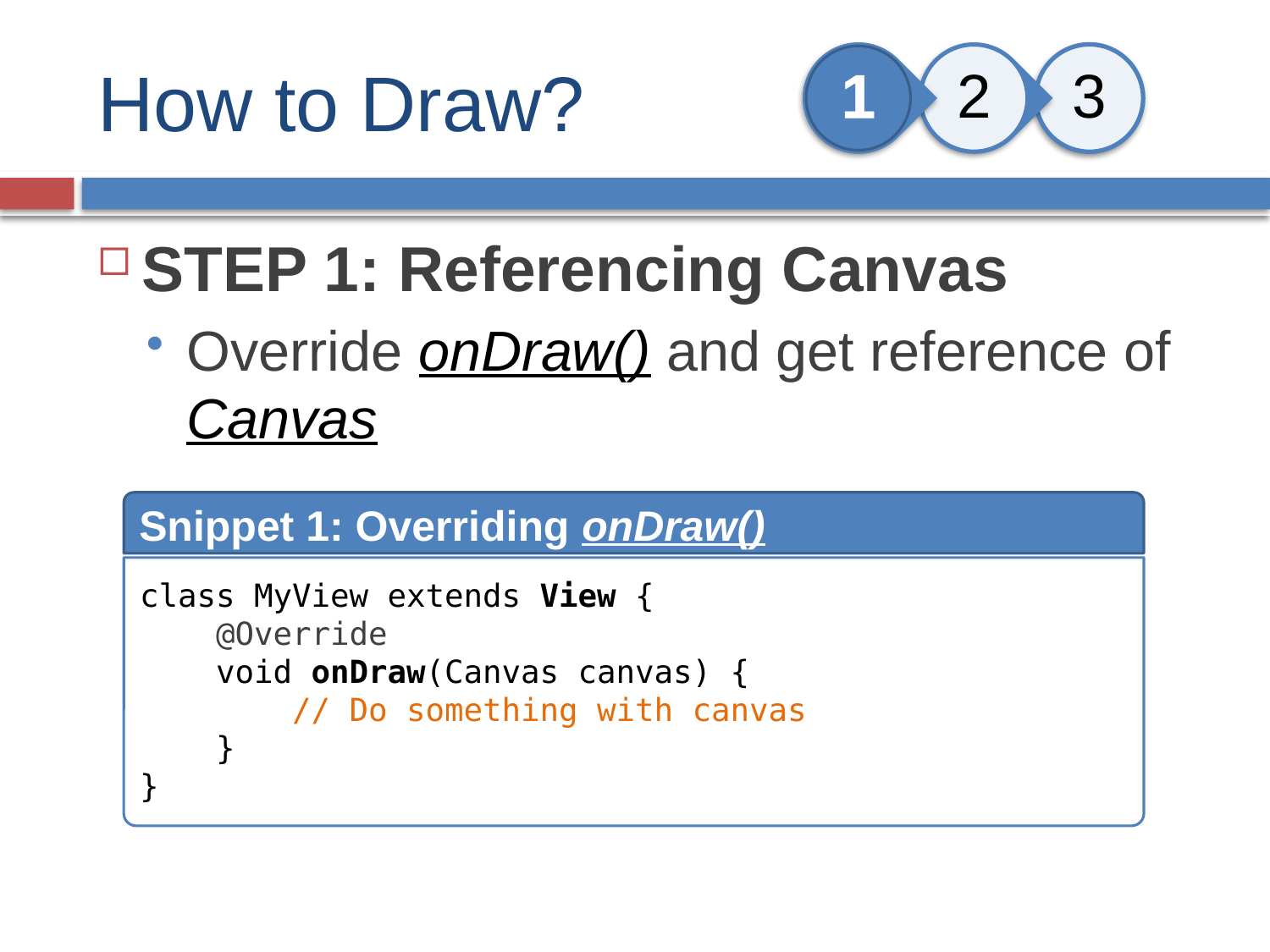

3
2
1
# How to Draw?
STEP 1: Referencing Canvas
Override onDraw() and get reference of Canvas
Snippet 1: Overriding onDraw()
class MyView extends View {
    @Override
    void onDraw(Canvas canvas) {
        // Do something with canvas
    }
}